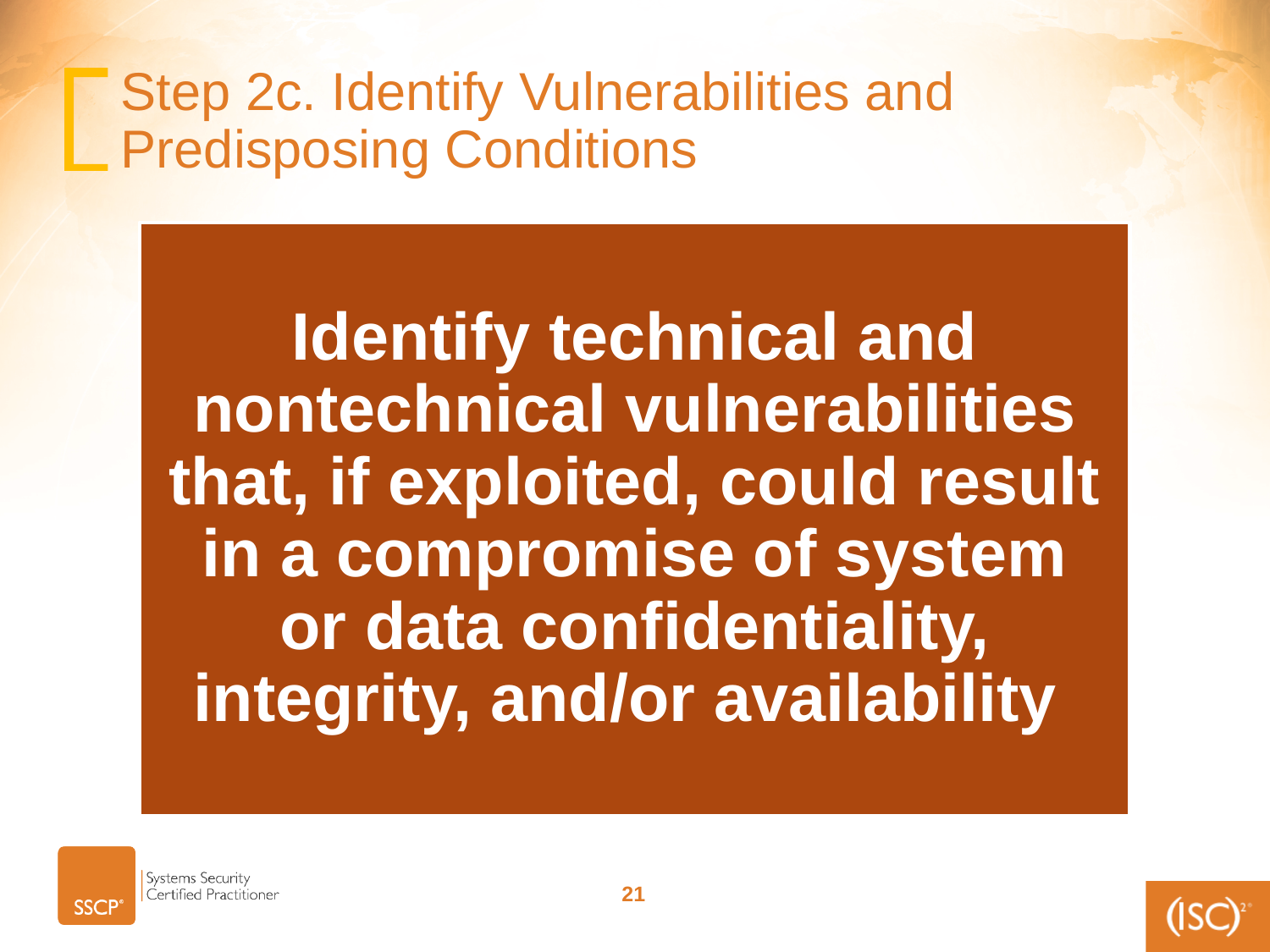

# Step 2c. Identify Vulnerabilities and Predisposing Conditions
Identify technical and nontechnical vulnerabilities that, if exploited, could result in a compromise of system or data confidentiality, integrity, and/or availability